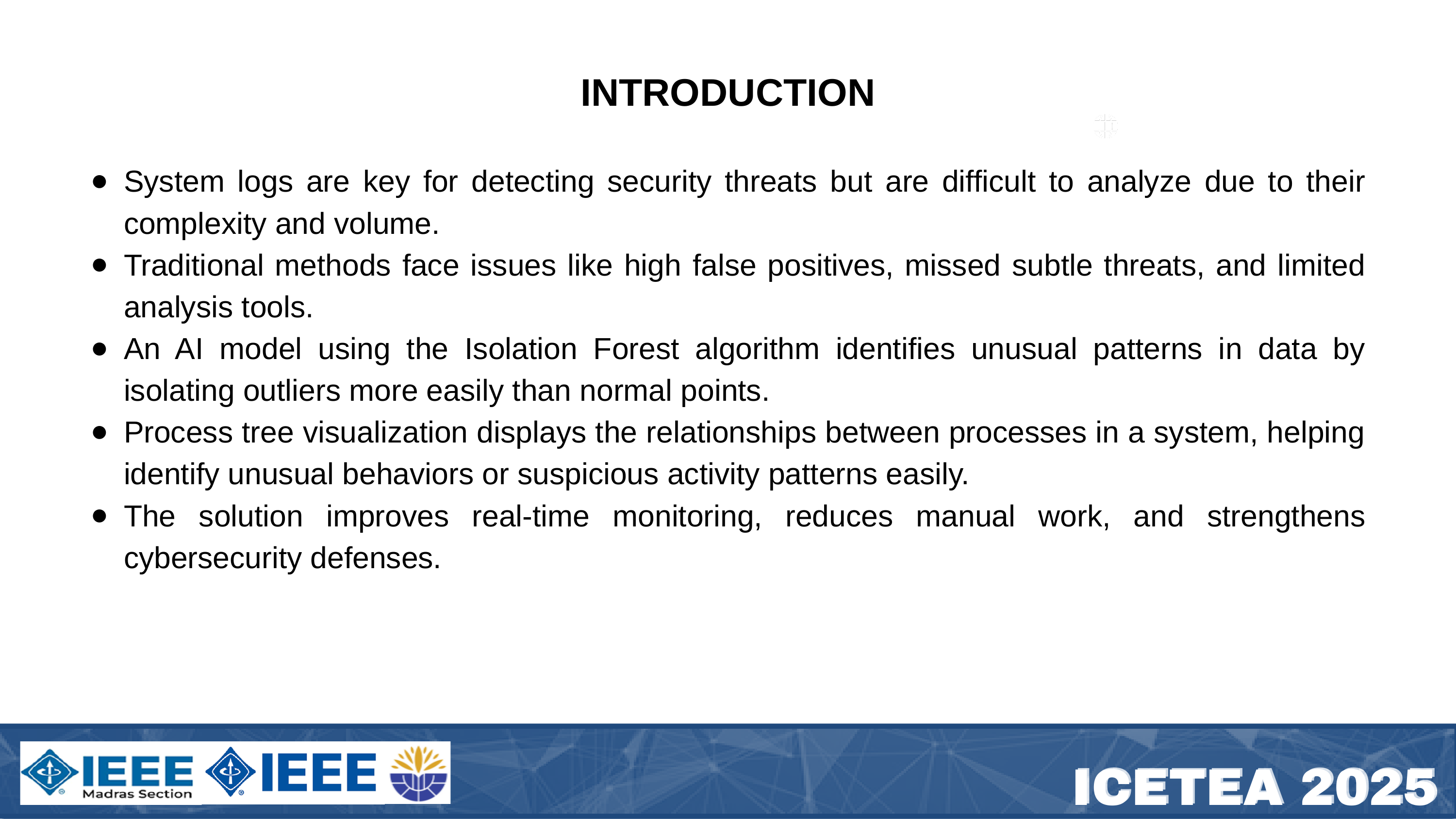

INTRODUCTION

System logs are key for detecting security threats but are difficult to analyze due to their complexity and volume.
Traditional methods face issues like high false positives, missed subtle threats, and limited analysis tools.
An AI model using the Isolation Forest algorithm identifies unusual patterns in data by isolating outliers more easily than normal points.
Process tree visualization displays the relationships between processes in a system, helping identify unusual behaviors or suspicious activity patterns easily.
The solution improves real-time monitoring, reduces manual work, and strengthens cybersecurity defenses.

ICETEA 2025

ICETEA 2025